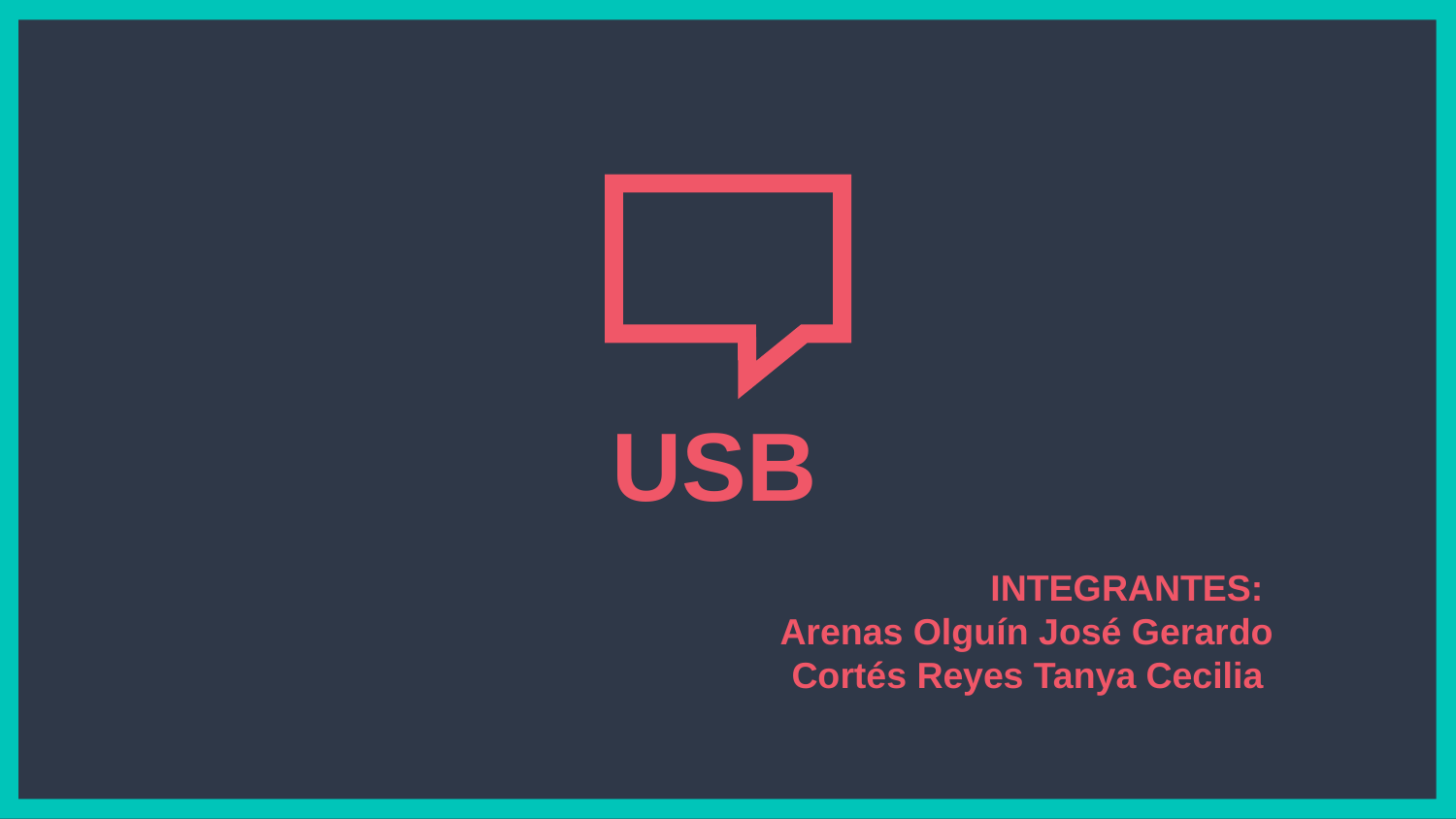

# USB

INTEGRANTES:
Arenas Olguín José Gerardo
Cortés Reyes Tanya Cecilia